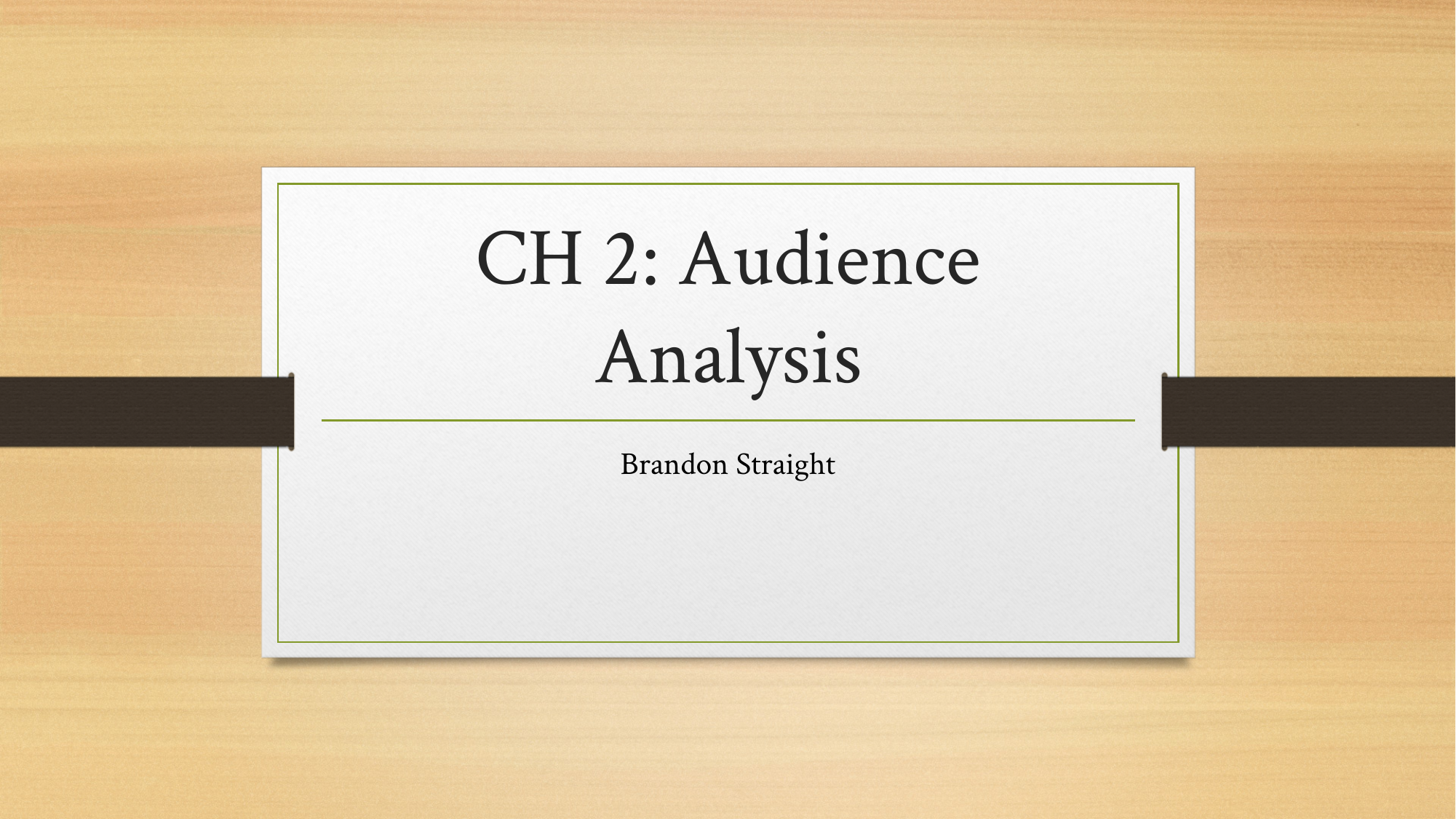

# CH 2: Audience Analysis
Brandon Straight